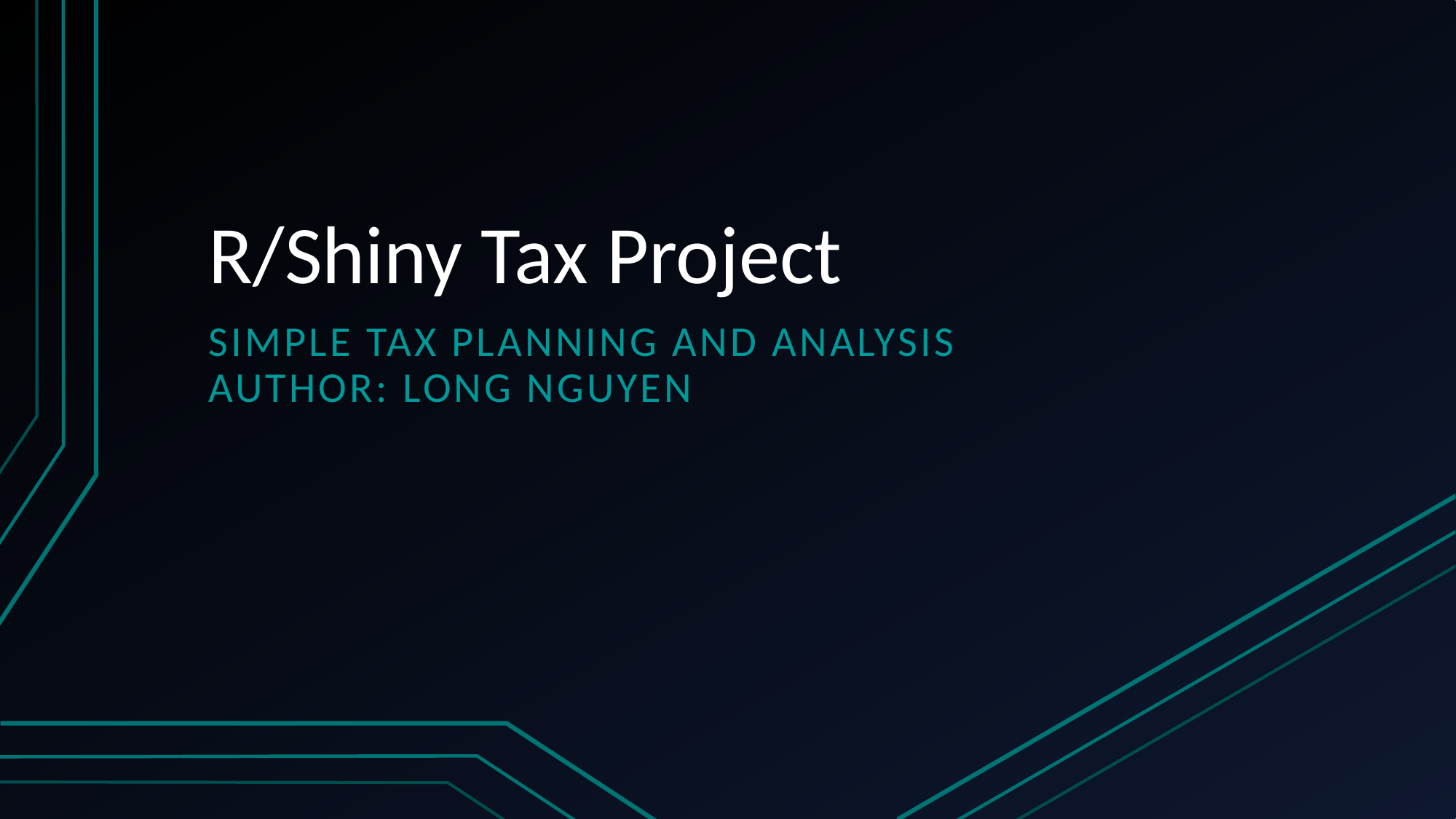

# R/Shiny Tax Project
Simple tax planning and analysis
Author: Long nguyen